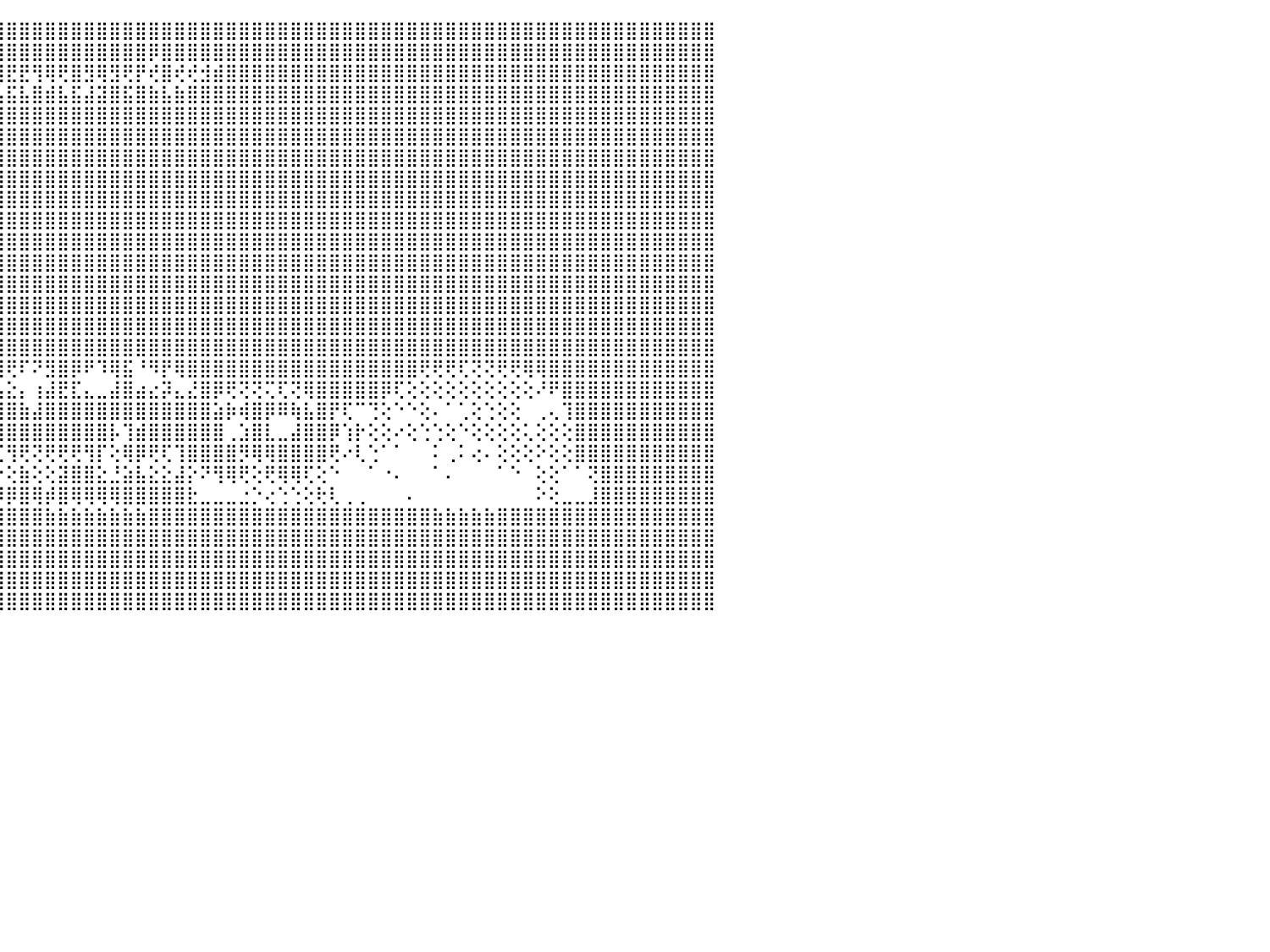

⣿⣿⣿⣿⣿⣿⣿⣿⣿⣿⣿⣿⣿⣿⣿⣿⣿⣿⣿⣿⣿⣿⣿⣿⣿⣿⣿⣿⣿⣿⣿⣿⣿⣿⣿⣿⣿⣿⣿⣿⣿⣿⣿⣿⣿⣿⣿⣿⣿⣿⣿⣿⣿⣿⣿⣿⣿⣿⣿⣿⣿⣿⣿⣿⣿⣿⣿⣿⣿⣿⣿⣿⣿⣿⣿⣿⣿⣿⣿⣿⣿⣿⣿⣿⣿⣿⣿⣿⣿⣿⣿⣿⣿⣿⣿⣿⣿⣿⣿⣿⠀
⣿⣿⣿⣿⣿⣿⣿⣿⣿⣿⣿⣿⣿⣿⣿⣿⣿⣿⣿⣿⣿⣿⣿⣿⣿⣿⣿⣿⣿⣿⣿⣿⣿⣿⣿⣿⣿⣿⣿⢿⣿⣿⣿⣿⣿⣿⣿⣿⣿⣿⣿⣿⣿⣿⣿⣿⡿⣿⣿⣿⣿⣿⣿⣿⣿⣿⣿⣿⣿⣿⣿⣿⣿⣿⣿⣿⣿⣿⣿⣿⣿⣿⣿⣿⣿⣿⣿⣿⣿⣿⣿⣿⣿⣿⣿⣿⣿⣿⣿⣿⠀
⣿⣿⣿⣿⣿⣿⣟⣿⡿⢻⣿⢿⢿⣿⡟⡿⣿⢻⢟⡿⢿⣟⣟⢿⢿⢟⡻⡟⣟⡿⣿⣿⢿⡿⣿⡿⢞⣿⣾⢻⢺⢟⡞⣟⣿⣟⣟⢻⢿⢟⣿⣻⢿⣻⢟⡟⢞⣿⢞⢞⣺⣾⣿⣿⣿⣿⣿⣿⣿⣿⣿⣿⣿⣿⣿⣿⣿⣿⣿⣿⣿⣿⣿⣿⣿⣿⣿⣿⣿⣿⣿⣿⣿⣿⣿⣿⣿⣿⣿⣿⠀
⣿⣿⣿⣿⣿⣿⣵⣿⣷⣾⣯⣮⣵⣷⣽⣵⣿⣽⣿⣯⣧⣿⣿⣿⣿⣾⣽⣷⣿⣵⣿⣽⣽⣯⣿⣷⣼⣿⣧⣿⣼⣾⣯⣾⣧⣯⣧⣿⣾⣧⣯⣼⣽⣿⣯⣿⣷⣧⣷⣿⣿⣿⣿⣿⣿⣿⣿⣿⣿⣿⣿⣿⣿⣿⣿⣿⣿⣿⣿⣿⣿⣿⣿⣿⣿⣿⣿⣿⣿⣿⣿⣿⣿⣿⣿⣿⣿⣿⣿⣿⠀
⣿⣿⣿⣿⣿⣿⣿⣿⣿⣿⣿⣿⣿⣿⣿⣿⣿⣿⣿⣿⣿⣿⣿⣿⣿⣿⣿⣿⣿⣿⣿⣿⣿⣿⣿⣿⣿⣿⣿⣿⣿⣿⣿⣿⣿⣿⣿⣿⣿⣿⣿⣿⣿⣿⣿⣿⣿⣿⣿⣿⣿⣿⣿⣿⣿⣿⣿⣿⣿⣿⣿⣿⣿⣿⣿⣿⣿⣿⣿⣿⣿⣿⣿⣿⣿⣿⣿⣿⣿⣿⣿⣿⣿⣿⣿⣿⣿⣿⣿⣿⠀
⣿⣿⣿⣿⣿⣿⣿⣿⣿⣿⣿⣿⣿⣿⣿⣿⣿⣿⣿⣿⣿⣿⣿⣿⣿⣿⣿⣿⣿⣿⣿⣿⣿⣿⣿⣿⣿⣿⣿⣿⣿⣿⣿⣿⣿⣿⣿⣿⣿⣿⣿⣿⣿⣿⣿⣿⣿⣿⣿⣿⣿⣿⣿⣿⣿⣿⣿⣿⣿⣿⣿⣿⣿⣿⣿⣿⣿⣿⣿⣿⣿⣿⣿⣿⣿⣿⣿⣿⣿⣿⣿⣿⣿⣿⣿⣿⣿⣿⣿⣿⠀
⣿⣿⣿⣿⣿⣿⣿⣿⣿⣿⣿⣿⣿⣿⣿⣿⣿⣿⣿⣿⣿⣿⣿⣿⣿⣿⣿⣿⣿⣿⣿⣿⣿⣿⣿⣿⣿⣿⣿⣿⣿⣿⣿⣿⣿⣿⣿⣿⣿⣿⣿⣿⣿⣿⣿⣿⣿⣿⣿⣿⣿⣿⣿⣿⣿⣿⣿⣿⣿⣿⣿⣿⣿⣿⣿⣿⣿⣿⣿⣿⣿⣿⣿⣿⣿⣿⣿⣿⣿⣿⣿⣿⣿⣿⣿⣿⣿⣿⣿⣿⠀
⣿⣿⣿⣿⣿⣿⣿⣿⣿⣿⣿⣿⣿⣿⣿⣿⣿⣿⣿⣿⣿⣿⣿⣿⣿⣿⣿⣿⣿⣿⣿⣿⣿⣿⣿⣿⣿⣿⣿⣿⣿⣿⣿⣿⣿⣿⣿⣿⣿⣿⣿⣿⣿⣿⣿⣿⣿⣿⣿⣿⣿⣿⣿⣿⣿⣿⣿⣿⣿⣿⣿⣿⣿⣿⣿⣿⣿⣿⣿⣿⣿⣿⣿⣿⣿⣿⣿⣿⣿⣿⣿⣿⣿⣿⣿⣿⣿⣿⣿⣿⠀
⣿⣿⣿⣿⣿⣿⣿⣿⣿⣿⣿⣿⣿⣿⣿⣿⣿⣿⣿⣿⣿⣿⣿⣿⣿⣿⣿⣿⣿⣿⣿⣿⣿⣿⣿⣿⣿⣿⣿⣿⣿⣿⣿⣿⣿⣿⣿⣿⣿⣿⣿⣿⣿⣿⣿⣿⣿⣿⣿⣿⣿⣿⣿⣿⣿⣿⣿⣿⣿⣿⣿⣿⣿⣿⣿⣿⣿⣿⣿⣿⣿⣿⣿⣿⣿⣿⣿⣿⣿⣿⣿⣿⣿⣿⣿⣿⣿⣿⣿⣿⠀
⣿⣿⣿⣿⣿⣿⣿⣿⣿⣿⣿⣿⣿⣿⣿⣿⣿⣿⣿⣿⣿⣿⣿⣿⣿⣿⣿⣿⣿⣿⣿⣿⣿⣿⣿⣿⣿⣿⣿⣿⣿⣿⣿⣿⣿⣿⣿⣿⣿⣿⣿⣿⣿⣿⣿⣿⣿⣿⣿⣿⣿⣿⣿⣿⣿⣿⣿⣿⣿⣿⣿⣿⣿⣿⣿⣿⣿⣿⣿⣿⣿⣿⣿⣿⣿⣿⣿⣿⣿⣿⣿⣿⣿⣿⣿⣿⣿⣿⣿⣿⠀
⣿⣿⣿⣿⣿⣿⣿⣿⣿⣿⣿⣿⣿⣿⣿⣿⣿⣿⣿⣿⣿⣿⣿⣿⣿⣿⣿⣿⣿⣿⣿⣿⣿⣿⣿⣿⣿⣿⣿⣿⣿⣿⣿⣿⣿⣿⣿⣿⣿⣿⣿⣿⣿⣿⣿⣿⣿⣿⣿⣿⣿⣿⣿⣿⣿⣿⣿⣿⣿⣿⣿⣿⣿⣿⣿⣿⣿⣿⣿⣿⣿⣿⣿⣿⣿⣿⣿⣿⣿⣿⣿⣿⣿⣿⣿⣿⣿⣿⣿⣿⠀
⣿⣿⣿⣿⣿⣿⣿⣿⣿⣿⣿⣿⣿⣿⣿⣿⣿⣿⣿⣿⣿⣿⣿⣿⣿⣿⣿⣿⣿⣿⣿⣿⣿⣿⣿⣿⣿⣿⣿⣿⣿⣿⣿⣿⣿⣿⣿⣿⣿⣿⣿⣿⣿⣿⣿⣿⣿⣿⣿⣿⣿⣿⣿⣿⣿⣿⣿⣿⣿⣿⣿⣿⣿⣿⣿⣿⣿⣿⣿⣿⣿⣿⣿⣿⣿⣿⣿⣿⣿⣿⣿⣿⣿⣿⣿⣿⣿⣿⣿⣿⠀
⣿⣿⣿⣿⣿⣿⣿⣿⣿⣿⣿⣿⣿⣿⣿⣿⣿⣿⣿⣿⣿⣿⣿⣿⣿⣿⣿⣿⣿⣿⣿⣿⣿⣿⣿⣿⣿⣿⣿⣿⣿⣿⣿⣿⣿⣿⣿⣿⣿⣿⣿⣿⣿⣿⣿⣿⣿⣿⣿⣿⣿⣿⣿⣿⣿⣿⣿⣿⣿⣿⣿⣿⣿⣿⣿⣿⣿⣿⣿⣿⣿⣿⣿⣿⣿⣿⣿⣿⣿⣿⣿⣿⣿⣿⣿⣿⣿⣿⣿⣿⠀
⣿⣿⣿⣿⣿⣿⣿⣿⣿⣿⣿⣿⣿⣿⣿⣿⣿⣿⣿⣿⣿⣿⣿⣿⣿⣿⣿⣿⣿⣿⣿⣿⣿⣿⣿⣿⣿⣿⣿⣿⣿⣿⣿⣿⣿⣿⣿⣿⣿⣿⣿⣿⣿⣿⣿⣿⣿⣿⣿⣿⣿⣿⣿⣿⣿⣿⣿⣿⣿⣿⣿⣿⣿⣿⣿⣿⣿⣿⣿⣿⣿⣿⣿⣿⣿⣿⣿⣿⣿⣿⣿⣿⣿⣿⣿⣿⣿⣿⣿⣿⠀
⣿⣿⣿⣿⣿⣿⣿⣿⣿⣿⣿⣿⣿⣿⣿⣿⣿⣿⣿⣿⣿⣿⣿⣿⣿⣿⣿⣿⣿⣿⣿⣿⣿⣿⣿⣿⣿⣿⣿⣿⣿⣿⣿⣿⣿⣿⣿⣿⣿⣿⣿⣿⣿⣿⣿⣿⣿⣿⣿⣿⣿⣿⣿⣿⣿⣿⣿⣿⣿⣿⣿⣿⣿⣿⣿⣿⣿⣿⣿⣿⣿⣿⣿⣿⣿⣿⣿⣿⣿⣿⣿⣿⣿⣿⣿⣿⣿⣿⣿⣿⠀
⣿⣿⣿⣿⣿⣿⣿⣿⣿⣿⣿⣿⣿⣿⣿⣿⣿⣿⣿⣿⣿⣿⣿⣿⣿⣿⣿⣿⣿⣿⣿⣿⣿⣿⣿⣿⣿⣿⣿⣿⣿⣿⣿⣿⣿⣿⣿⣿⣿⣿⣿⣿⣿⣿⣿⣿⣿⣿⣿⣿⣿⣿⣿⣿⣿⣿⣿⣿⣿⣿⣿⣿⣿⣿⣿⣿⣿⣿⣿⣿⣿⣿⣿⣿⣿⣿⣿⣿⣿⣿⣿⣿⣿⣿⣿⣿⣿⣿⣿⣿⠀
⣿⣿⣿⣿⣿⣿⣿⣿⣿⣿⣿⣿⣿⣿⣿⣿⣿⣿⣿⣿⣿⣿⣿⣿⣿⣿⣿⣿⣿⣿⢿⢏⣝⣝⣱⣵⣼⣽⣿⣿⣿⣿⣿⣿⣿⢟⠏⠝⣻⣿⡿⠟⠹⢿⣯⠘⠻⡟⢿⣿⣿⣿⣿⣿⣿⣿⣿⣿⣿⣿⣿⣿⣿⣿⣿⣿⣿⢟⢟⢟⢏⢝⢝⢟⢟⢿⢿⣿⣿⣿⣿⣿⣿⣿⣿⣿⣿⣿⣿⣿⠀
⣿⣿⣿⣿⣿⣿⣿⣿⣿⣿⣿⣿⣿⣿⣿⣿⣿⣿⣿⣿⣿⣿⣿⣿⣿⣿⣿⣿⣿⢏⢝⠛⢫⣿⣿⣿⢿⢿⢿⢷⣯⡽⣿⣿⣧⣕⡄⢰⣼⣟⣏⣄⣀⣼⣿⣴⣔⡽⣄⣜⣿⡿⢟⢝⢝⢍⢏⢝⢿⣿⣿⣿⣿⣿⡿⢏⢕⢕⢕⢕⢕⢕⢕⢕⢕⢕⠜⠟⣿⣿⣿⣿⣿⣿⣿⣿⣿⣿⣿⣿⠀
⣿⣿⣿⣿⣿⣿⣿⣿⣿⣿⣿⣿⣿⣿⣿⣿⢿⢿⣿⣿⣿⣿⣿⣿⢿⢻⢿⣿⢗⢕⠁⢄⢜⢝⠕⠑⠕⠕⠑⠑⢜⣿⣿⢹⣿⣿⣷⣼⣿⣿⣿⣿⣿⣿⣿⣿⣿⣿⣿⣿⣿⣵⡷⢾⣿⡿⠿⢷⣧⣿⡟⢏⠉⢙⢕⠑⠑⢕⠄⠁⢁⢕⢑⢕⢕⠀⢀⢄⢹⣿⣿⣿⣿⣿⣿⣿⣿⣿⣿⣿⠀
⣿⣿⣿⣿⣿⣿⣿⣿⣿⣿⣿⣿⣿⣿⢙⢁⢄⣼⣿⣿⣿⢿⠿⣿⡿⠿⣴⡟⠑⠀⠀⢕⢕⢅⠀⠀⠀⠀⠀⠀⢀⢸⣿⣏⣿⣿⣿⣿⣿⣿⣿⣿⣿⡧⢹⣾⣿⣿⣿⣿⣿⣿⢀⣱⣿⣇⣀⣼⣿⣿⡿⢱⡗⢕⢕⠔⢕⢑⢑⢕⠑⢕⢕⢕⢕⢅⢕⢕⢕⣿⣿⣿⣿⣿⣿⣿⣿⣿⣿⣿⠀
⣿⣿⣿⣿⣿⣿⣿⣿⣿⣿⣿⣿⣿⣿⣿⣿⣾⣿⣿⣿⣿⣄⢀⣿⣧⣄⣿⢿⠀⠀⠀⠀⠕⠑⠁⠀⠀⠀⠀⠀⠀⢕⣿⡏⢌⢻⢟⢝⢟⢟⢟⢻⡏⢕⢿⡿⢟⢏⢹⣿⣿⣿⣿⡻⢿⢿⣿⣿⣿⣿⢟⠔⢇⢑⠁⠁⠀⠀⠅⢀⠅⢔⠄⢕⢕⢕⠕⢕⢕⣿⣿⣿⣿⣿⣿⣿⣿⣿⣿⣿⠀
⣿⣿⣿⣿⣿⣿⣿⣿⣿⡕⢜⣿⢕⠕⢝⢿⣿⣿⣿⣿⣿⣿⡟⢿⢿⢿⠟⢇⢕⢕⠀⠀⠀⠀⠀⠀⠀⠀⠀⠀⠀⢸⣿⣧⡕⢕⣷⢕⢕⣽⣿⣿⣕⣘⣵⣧⣕⣕⣼⡕⠝⢻⢿⢟⢕⢟⢿⢿⢏⢕⠑⠀⠀⠁⠐⠄⠀⠀⠁⠄⠀⠀⠀⠁⠑⠀⢕⢕⠁⠁⢝⣿⣿⣿⣿⣿⣿⣿⣿⣿⠀
⣿⣿⣿⣿⣿⣿⣿⣿⣿⣇⣕⣵⣕⢕⢕⠜⠟⠟⢟⠟⠟⠟⠕⠕⠕⢕⢕⣇⣁⡑⢑⢐⢒⠒⠂⠀⢀⢆⢄⢀⢀⢸⣿⣿⡿⡿⣿⢿⡾⣿⢿⢿⢿⢿⣿⣿⣿⣿⣿⣗⣀⣀⣀⣐⡑⢔⢑⢑⢕⢗⢇⢀⢀⠀⠀⠀⠄⠀⠀⠀⠀⠀⠀⠀⠀⠀⠕⢕⣀⣀⣸⣿⣿⣿⣿⣿⣿⣿⣿⣿⠀
⣿⣿⣿⣿⣿⣿⣿⣿⣿⣿⣿⣿⣿⣿⣿⣿⣿⣿⣿⣿⣿⣿⣿⣿⣿⣿⣿⣿⣿⣿⣿⣿⣿⣿⣿⣿⣿⣿⣿⣿⣿⣿⣿⣿⣿⣿⣿⣿⣷⣷⣷⣷⣷⣷⣷⣷⣿⣿⣿⣿⣿⣿⣿⣿⣿⣿⣿⣿⣿⣿⣿⣿⣿⣿⣿⣿⣿⣿⣷⣷⣷⣷⣷⣿⣿⣿⣿⣿⣿⣿⣿⣿⣿⣿⣿⣿⣿⣿⣿⣿⠀
⣿⣿⣿⣿⣿⣿⣿⣿⣿⣿⣿⣿⣿⣿⣿⣿⣿⣿⣿⣿⣿⣿⣿⣿⣿⣿⣿⣿⣿⣿⣿⣿⣿⣿⣿⣿⣿⣿⣿⣿⣿⣿⣿⣿⣿⣿⣿⣿⣿⣿⣿⣿⣿⣿⣿⣿⣿⣿⣿⣿⣿⣿⣿⣿⣿⣿⣿⣿⣿⣿⣿⣿⣿⣿⣿⣿⣿⣿⣿⣿⣿⣿⣿⣿⣿⣿⣿⣿⣿⣿⣿⣿⣿⣿⣿⣿⣿⣿⣿⣿⠀
⣿⣿⣿⣿⣿⣿⣿⣿⣿⣿⣿⣿⣿⣿⣿⣿⣿⣿⣿⣿⣿⣿⣿⣿⣿⣿⣿⣿⣿⣿⣿⣿⣿⣿⣿⣿⣿⣿⣿⣿⣿⣿⣿⣿⣿⣿⣿⣿⣿⣿⣿⣿⣿⣿⣿⣿⣿⣿⣿⣿⣿⣿⣿⣿⣿⣿⣿⣿⣿⣿⣿⣿⣿⣿⣿⣿⣿⣿⣿⣿⣿⣿⣿⣿⣿⣿⣿⣿⣿⣿⣿⣿⣿⣿⣿⣿⣿⣿⣿⣿⠀
⣿⣿⣿⣿⣿⣿⣿⣿⣿⣿⣿⣿⣿⣿⣿⣿⣿⣿⣿⣿⣿⣿⣿⣿⣿⣿⣿⣿⣿⣿⣿⣿⣿⣿⣿⣿⣿⣿⣿⣿⣿⣿⣿⣿⣿⣿⣿⣿⣿⣿⣿⣿⣿⣿⣿⣿⣿⣿⣿⣿⣿⣿⣿⣿⣿⣿⣿⣿⣿⣿⣿⣿⣿⣿⣿⣿⣿⣿⣿⣿⣿⣿⣿⣿⣿⣿⣿⣿⣿⣿⣿⣿⣿⣿⣿⣿⣿⣿⣿⣿⠀
⢛⢿⢿⢿⢿⢿⢿⢿⢿⢿⢿⢿⢿⢿⢿⢿⢿⢿⢿⢿⢿⢿⢿⢿⢿⢿⢿⣿⣿⣿⣿⣿⣿⣿⣿⣿⣿⣿⣿⣿⣿⣿⣿⣿⣿⣿⣿⣿⣿⣿⣿⣿⣿⣿⣿⣿⣿⣿⣿⣿⣿⣿⣿⣿⣿⣿⣿⣿⣿⣿⣿⣿⣿⣿⣿⣿⣿⣿⣿⣿⣿⣿⣿⣿⣿⣿⣿⣿⣿⣿⣿⣿⣿⣿⣿⣿⣿⣿⣿⣿⠀
⠀⠀⠀⠀⠀⠀⠀⠀⠀⠀⠀⠀⠀⠀⠀⠀⠀⠀⠀⠀⠀⠀⠀⠀⠀⠀⠀⠀⠀⠀⠀⠀⠀⠀⠀⠀⠀⠀⠀⠀⠀⠀⠀⠀⠀⠀⠀⠀⠀⠀⠀⠀⠀⠀⠀⠀⠀⠀⠀⠀⠀⠀⠀⠀⠀⠀⠀⠀⠀⠀⠀⠀⠀⠀⠀⠀⠀⠀⠀⠀⠀⠀⠀⠀⠀⠀⠀⠀⠀⠀⠀⠀⠀⠀⠀⠀⠀⠀⠀⠀⠀